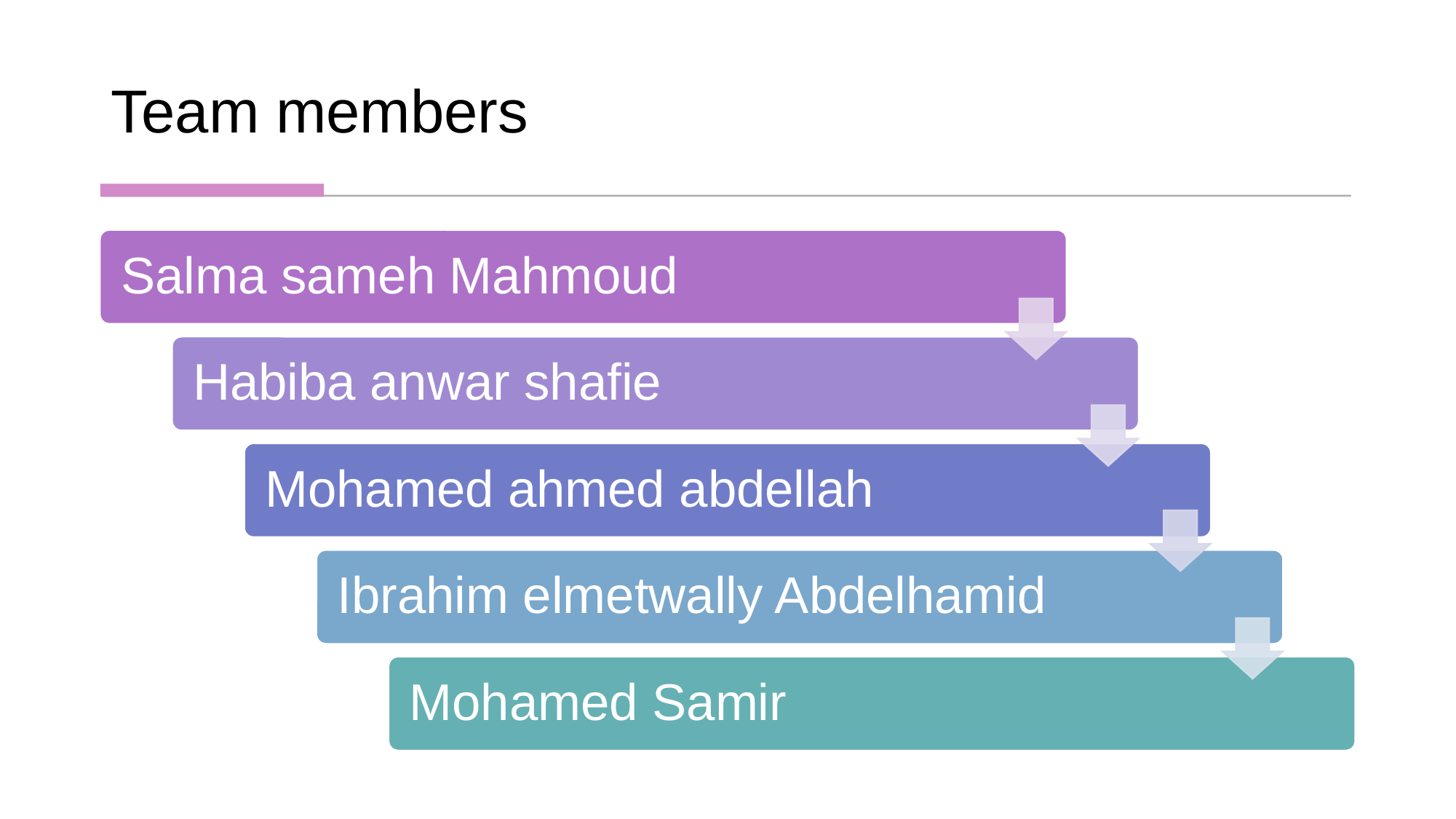

# Team members

Salma sameh Mahmoud
Habiba anwar shafie
Mohamed ahmed abdellah
Ibrahim elmetwally Abdelhamid
Mohamed Samir